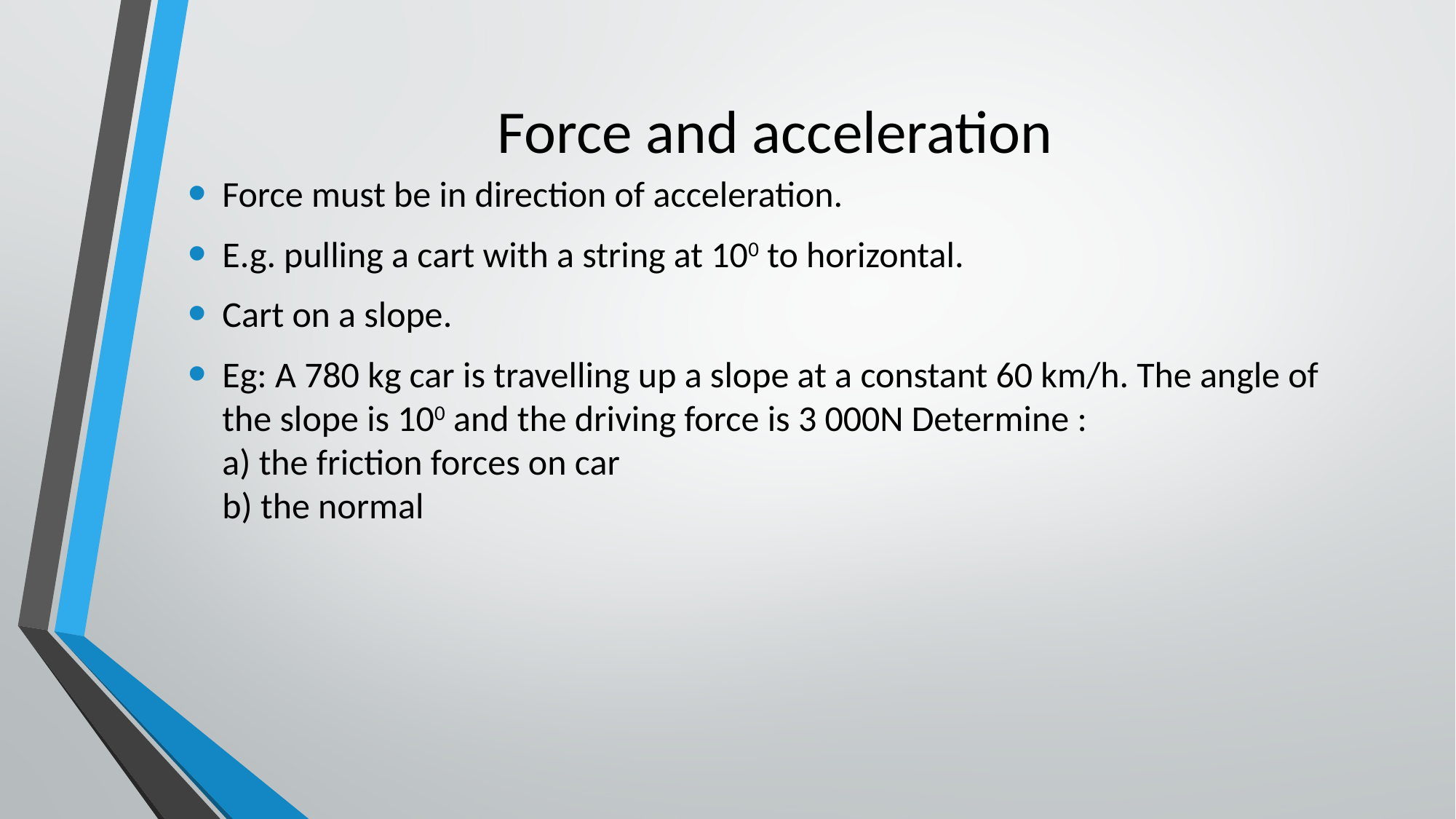

# Force and acceleration
Force must be in direction of acceleration.
E.g. pulling a cart with a string at 100 to horizontal.
Cart on a slope.
Eg: A 780 kg car is travelling up a slope at a constant 60 km/h. The angle of the slope is 100 and the driving force is 3 000N Determine :
a) the friction forces on car
b) the normal